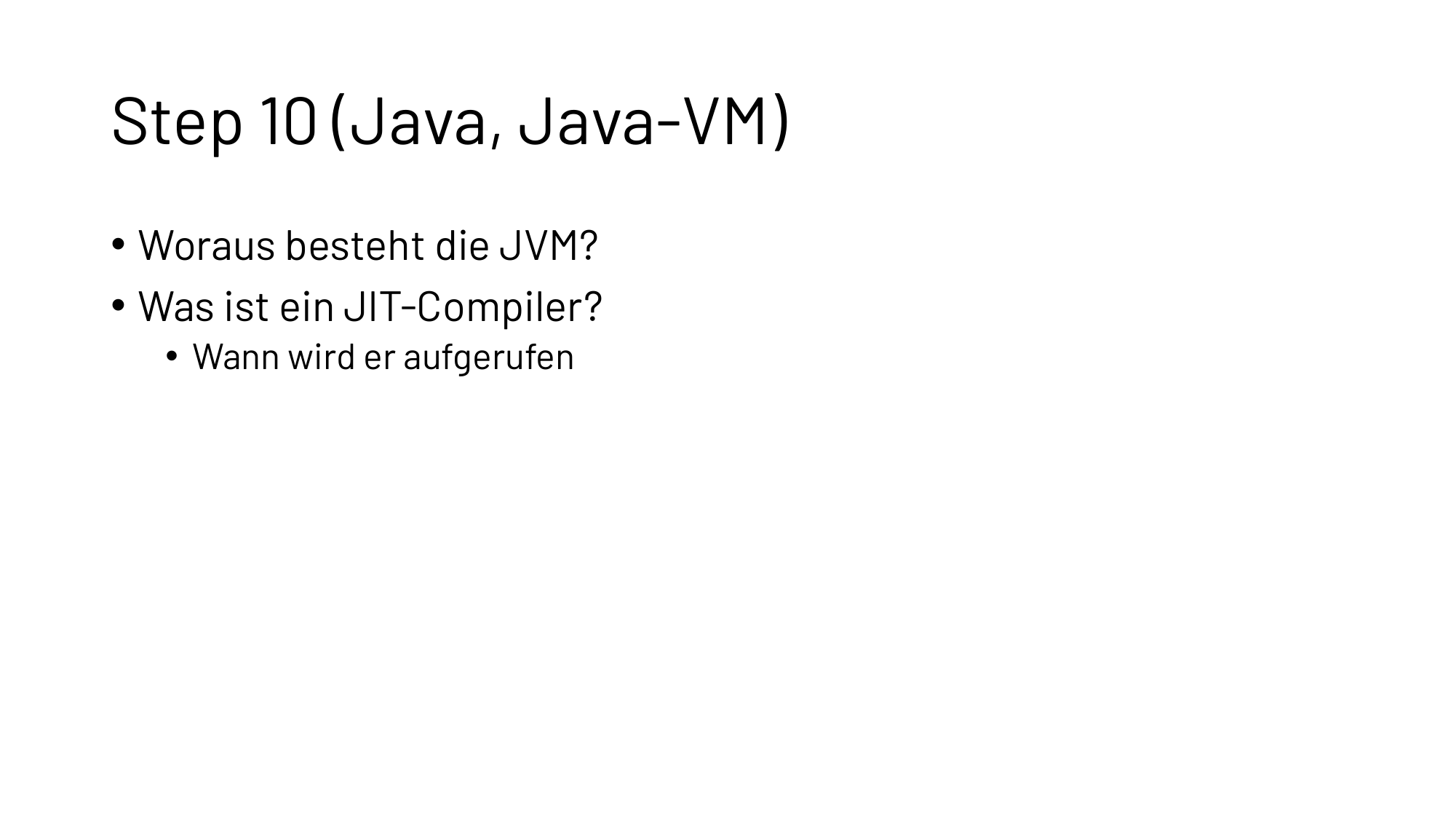

# Step 10 (Java, Java-VM)
Woraus besteht die JVM?
Was ist ein JIT-Compiler?
Wann wird er aufgerufen